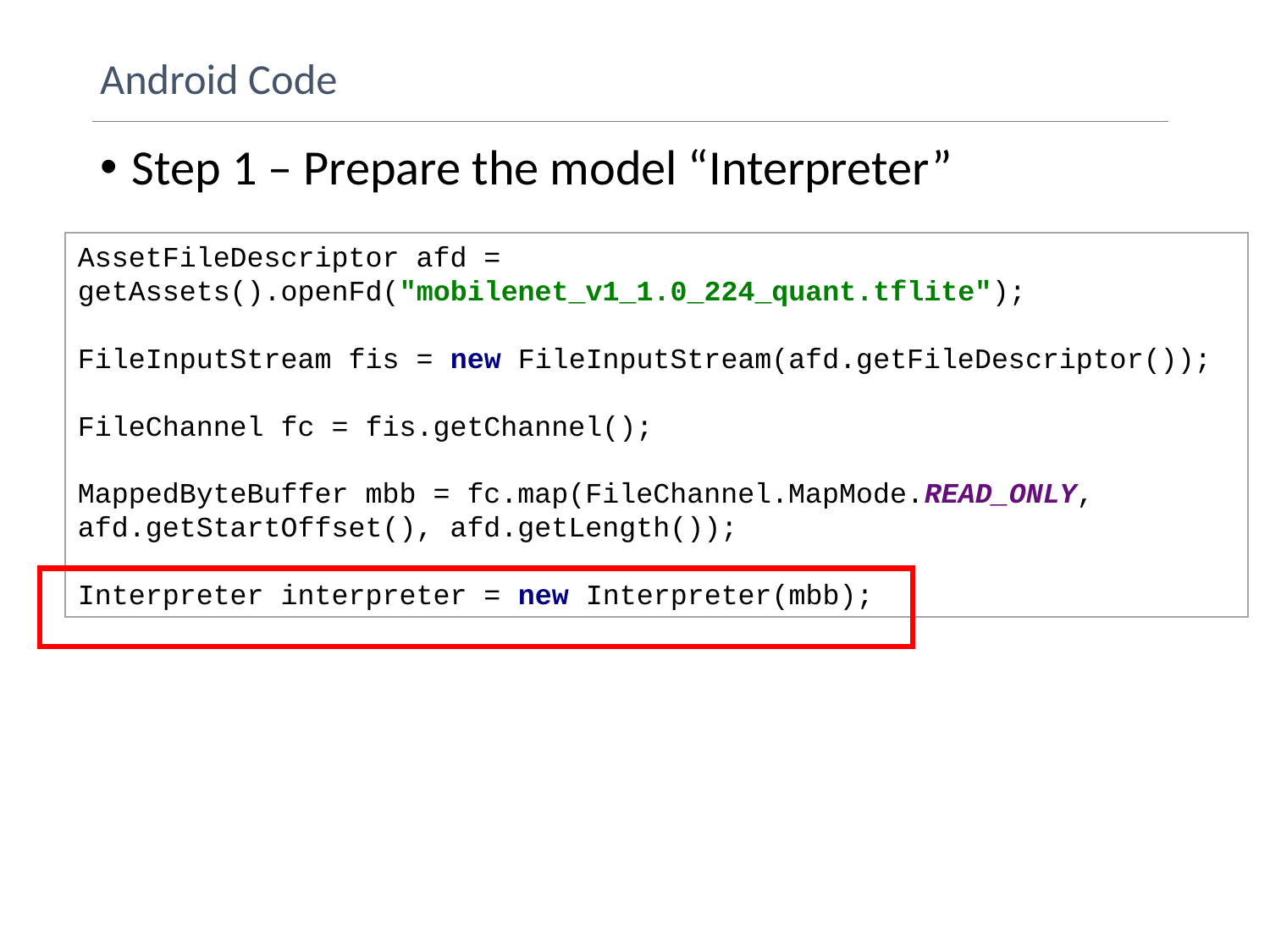

# Android Code
Step 1 – Prepare the model “Interpreter”

AssetFileDescriptor afd = getAssets().openFd("mobilenet_v1_1.0_224_quant.tflite");
FileInputStream fis = new FileInputStream(afd.getFileDescriptor());
FileChannel fc = fis.getChannel();
MappedByteBuffer mbb = fc.map(FileChannel.MapMode.READ_ONLY, afd.getStartOffset(), afd.getLength());
Interpreter interpreter = new Interpreter(mbb);